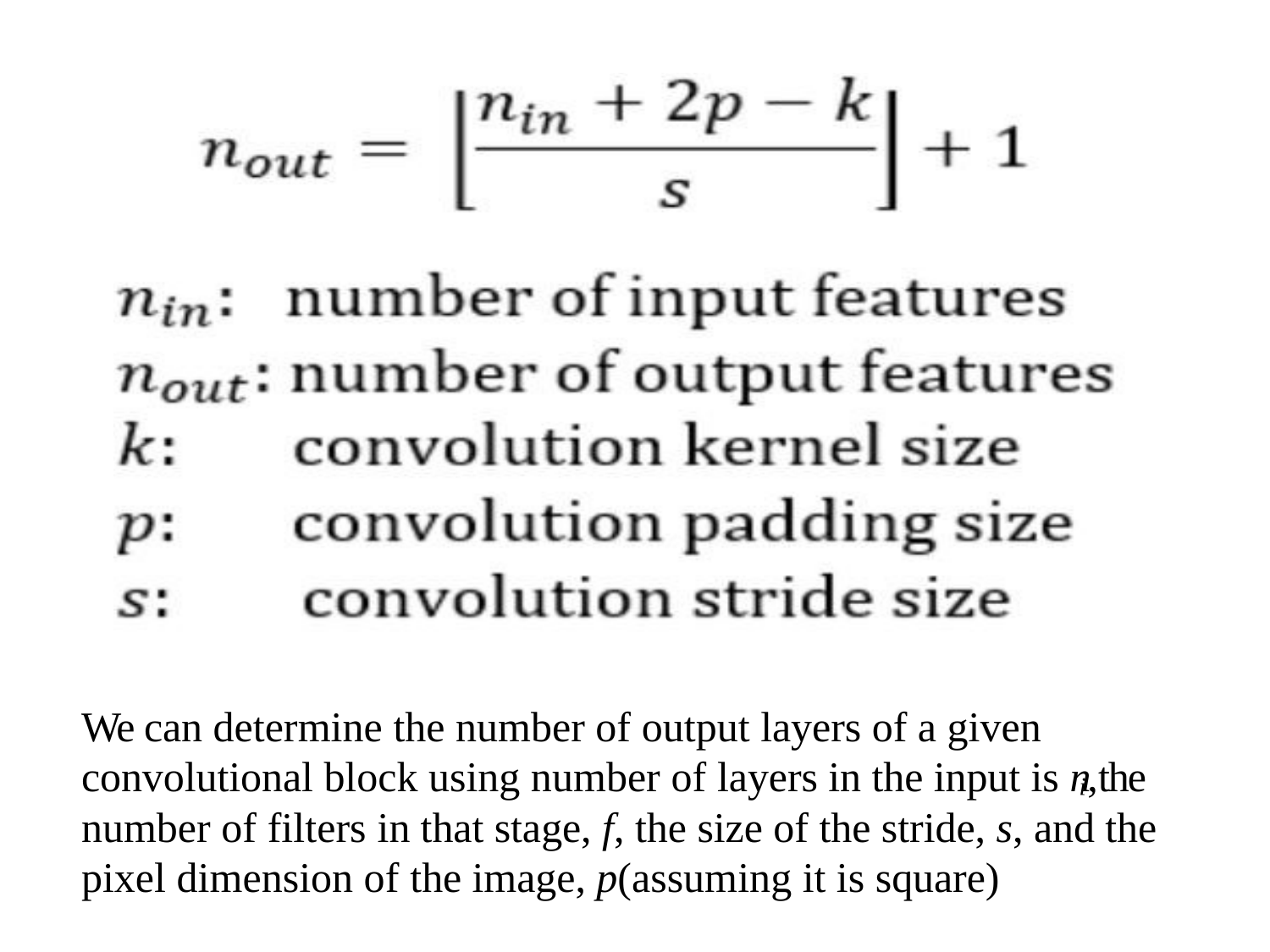

We can determine the number of output layers of a given  convolutional block using number of layers in the input is nᵢ, the  number of filters in that stage, f, the size of the stride, s, and the  pixel dimension of the image, p(assuming it is square)